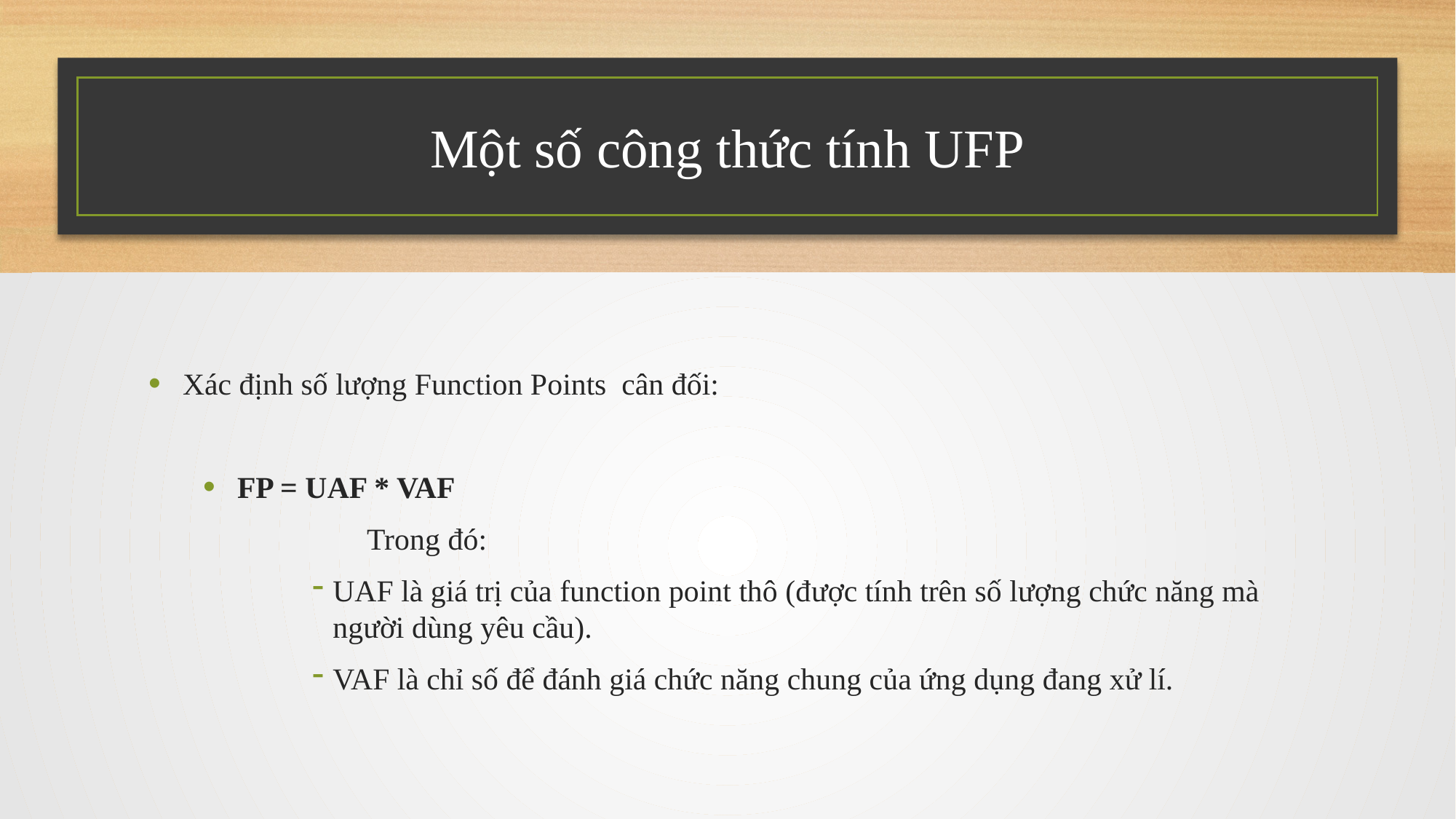

# Một số công thức tính UFP

Xác định số lượng Function Points  cân đối:

FP = UAF * VAF
		Trong đó:
UAF là giá trị của function point thô (được tính trên số lượng chức năng mà người dùng yêu cầu).
VAF là chỉ số để đánh giá chức năng chung của ứng dụng đang xử lí.